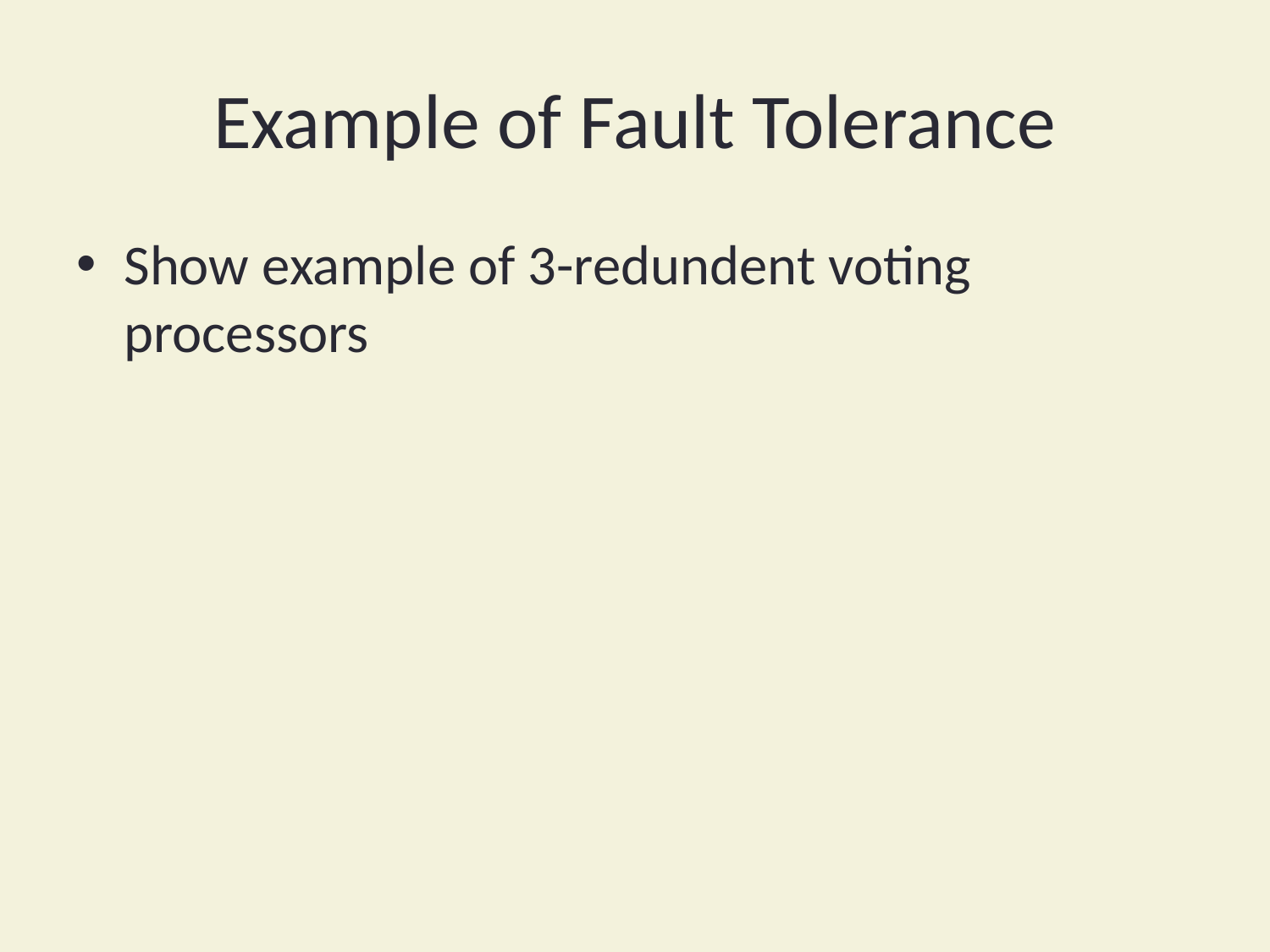

# Example of Fault Tolerance
Show example of 3-redundent voting processors